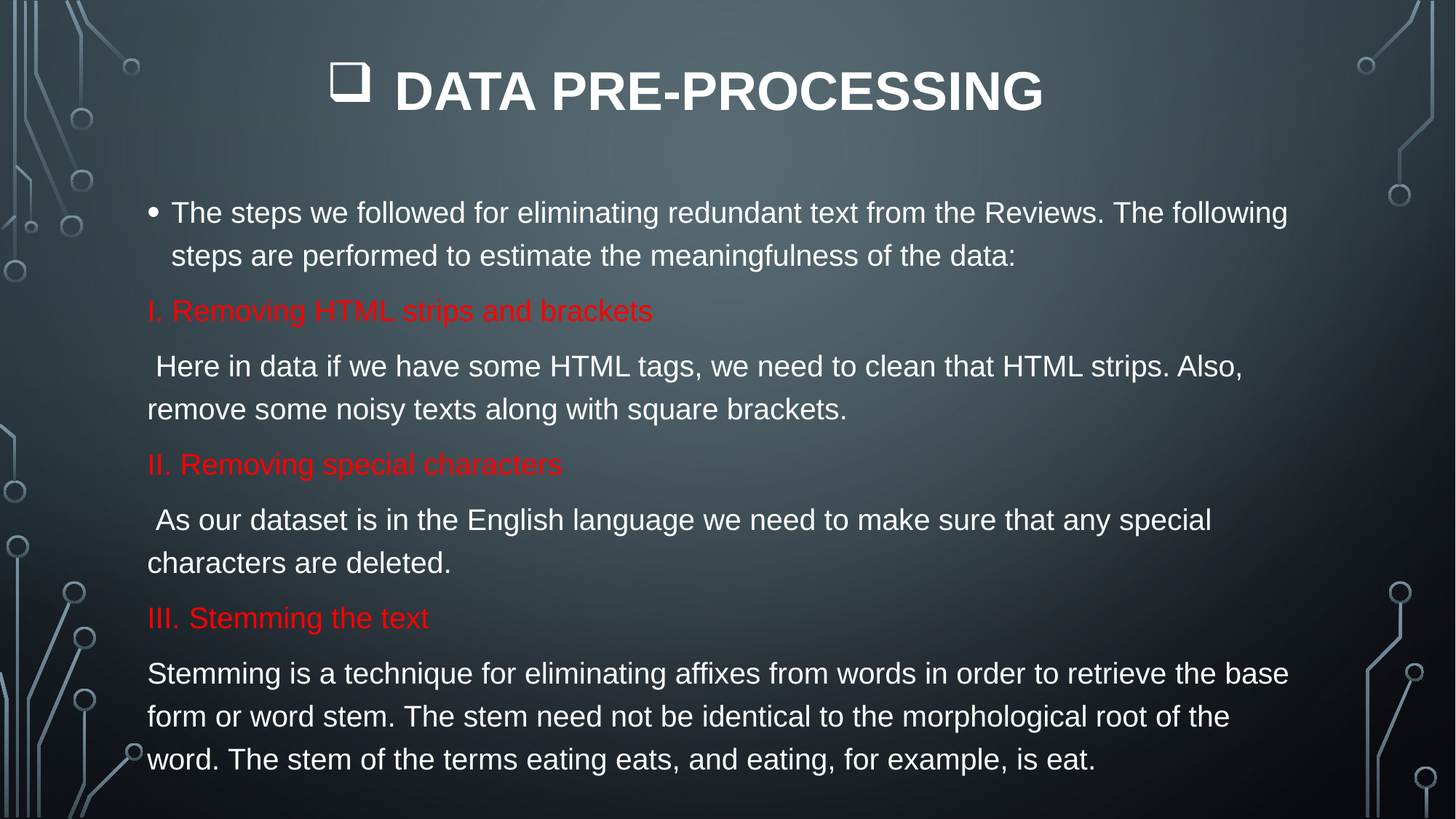

# Data pre-processing
The steps we followed for eliminating redundant text from the Reviews. The following steps are performed to estimate the meaningfulness of the data:
I. Removing HTML strips and brackets
 Here in data if we have some HTML tags, we need to clean that HTML strips. Also, remove some noisy texts along with square brackets.
II. Removing special characters
 As our dataset is in the English language we need to make sure that any special characters are deleted.
III. Stemming the text
Stemming is a technique for eliminating affixes from words in order to retrieve the base form or word stem. The stem need not be identical to the morphological root of the word. The stem of the terms eating eats, and eating, for example, is eat.